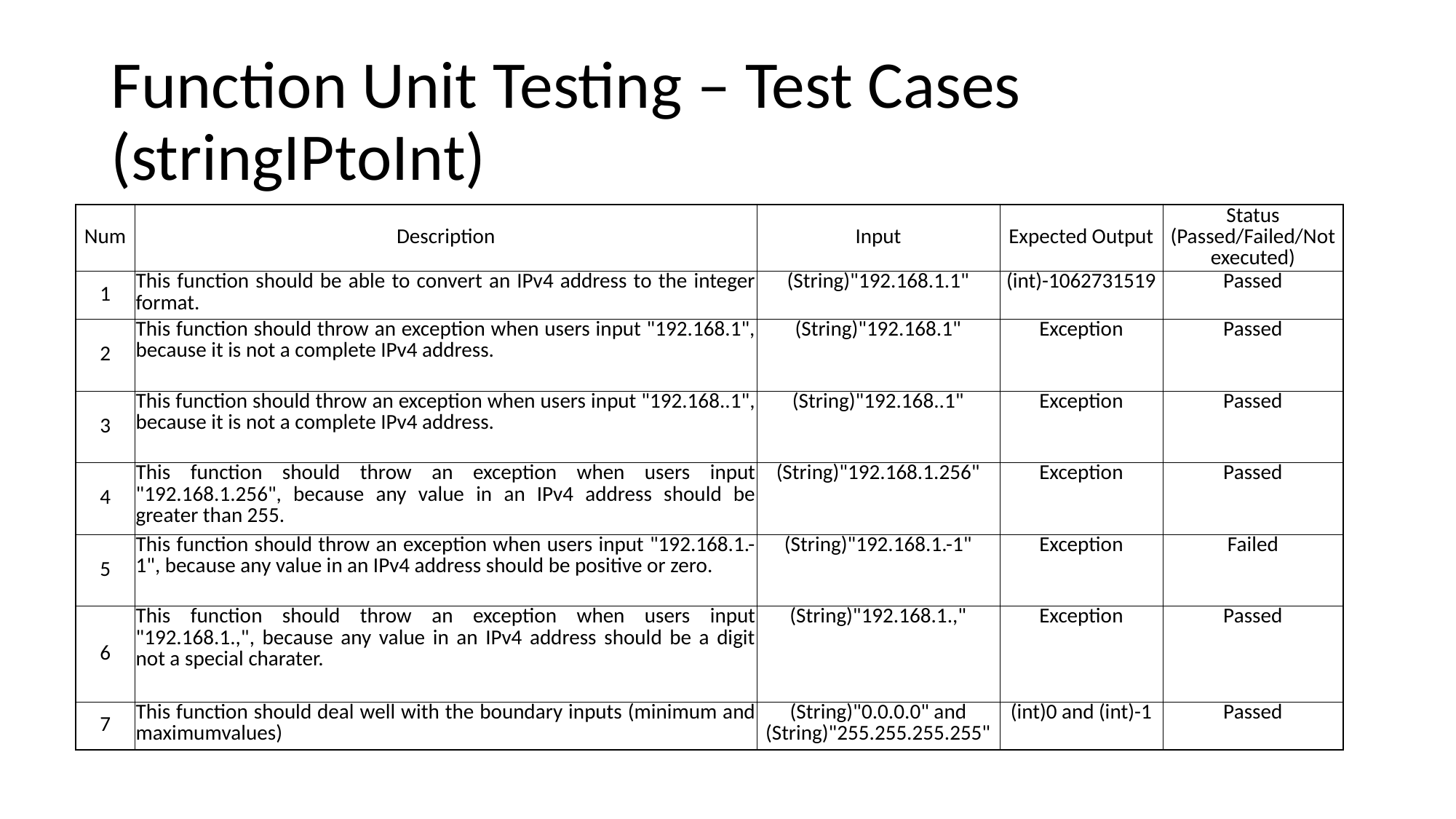

# Function Unit Testing – Test Cases  (stringIPtoInt)
| Num | Description | Input | Expected Output | Status (Passed/Failed/Not executed) |
| --- | --- | --- | --- | --- |
| 1 | This function should be able to convert an IPv4 address to the integer format. | (String)"192.168.1.1" | (int)-1062731519 | Passed |
| 2 | This function should throw an exception when users input "192.168.1", because it is not a complete IPv4 address. | (String)"192.168.1" | Exception | Passed |
| 3 | This function should throw an exception when users input "192.168..1", because it is not a complete IPv4 address. | (String)"192.168..1" | Exception | Passed |
| 4 | This function should throw an exception when users input "192.168.1.256", because any value in an IPv4 address should be greater than 255. | (String)"192.168.1.256" | Exception | Passed |
| 5 | This function should throw an exception when users input "192.168.1.-1", because any value in an IPv4 address should be positive or zero. | (String)"192.168.1.-1" | Exception | Failed |
| 6 | This function should throw an exception when users input "192.168.1.,", because any value in an IPv4 address should be a digit not a special charater. | (String)"192.168.1.," | Exception | Passed |
| 7 | This function should deal well with the boundary inputs (minimum and maximumvalues) | (String)"0.0.0.0" and (String)"255.255.255.255" | (int)0 and (int)-1 | Passed |